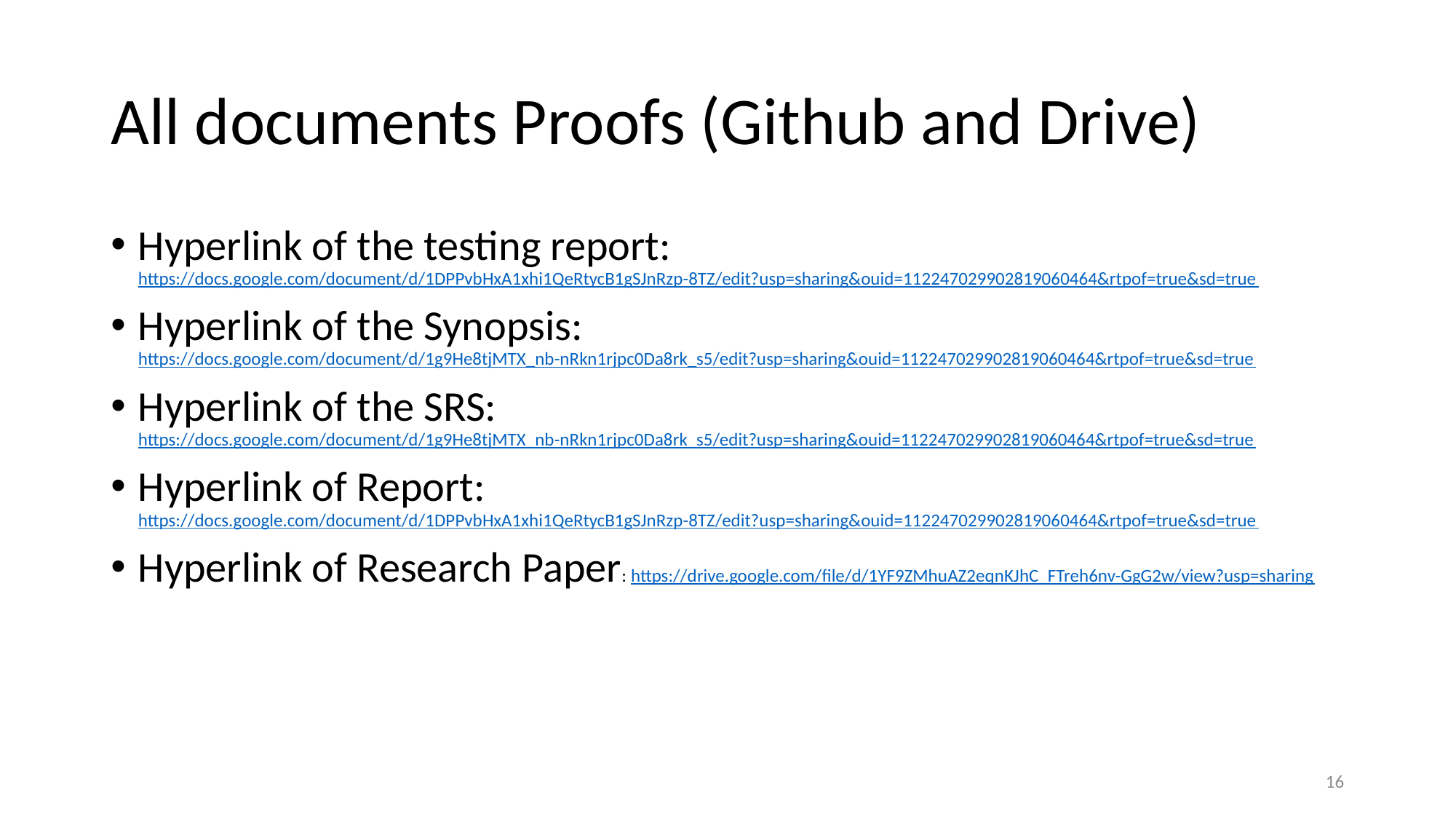

# All documents Proofs (Github and Drive)
Hyperlink of the testing report: https://docs.google.com/document/d/1DPPvbHxA1xhi1QeRtycB1gSJnRzp-8TZ/edit?usp=sharing&ouid=112247029902819060464&rtpof=true&sd=true
Hyperlink of the Synopsis: https://docs.google.com/document/d/1g9He8tjMTX_nb-nRkn1rjpc0Da8rk_s5/edit?usp=sharing&ouid=112247029902819060464&rtpof=true&sd=true
Hyperlink of the SRS: https://docs.google.com/document/d/1g9He8tjMTX_nb-nRkn1rjpc0Da8rk_s5/edit?usp=sharing&ouid=112247029902819060464&rtpof=true&sd=true
Hyperlink of Report: https://docs.google.com/document/d/1DPPvbHxA1xhi1QeRtycB1gSJnRzp-8TZ/edit?usp=sharing&ouid=112247029902819060464&rtpof=true&sd=true
Hyperlink of Research Paper: https://drive.google.com/file/d/1YF9ZMhuAZ2eqnKJhC_FTreh6nv-GgG2w/view?usp=sharing

16